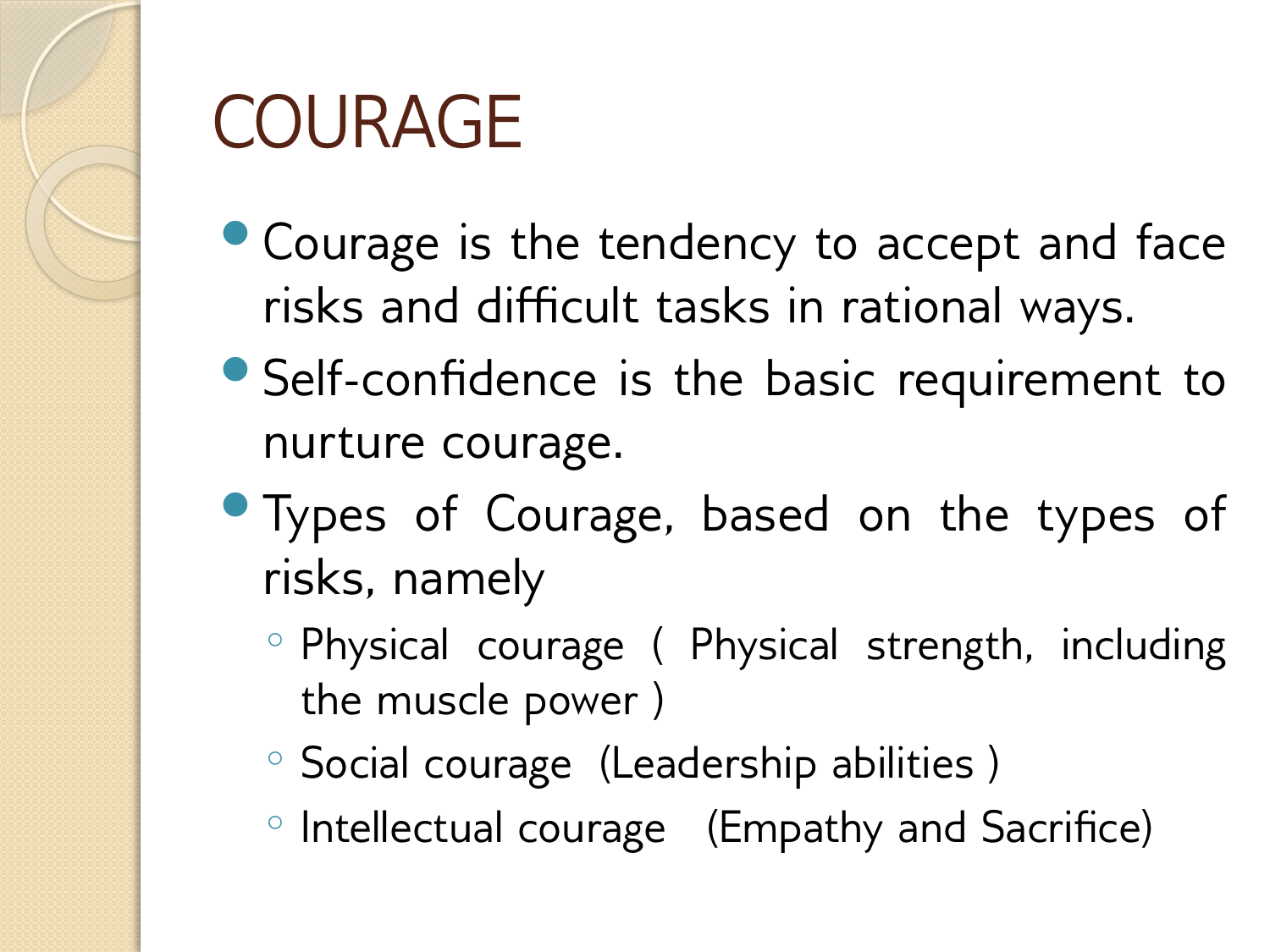

# COURAGE
Courage is the tendency to accept and face risks and difficult tasks in rational ways.
Self-confidence is the basic requirement to nurture courage.
Types of Courage, based on the types of risks, namely
Physical courage ( Physical strength, including the muscle power )
Social courage  (Leadership abilities )
Intellectual courage   (Empathy and Sacrifice)